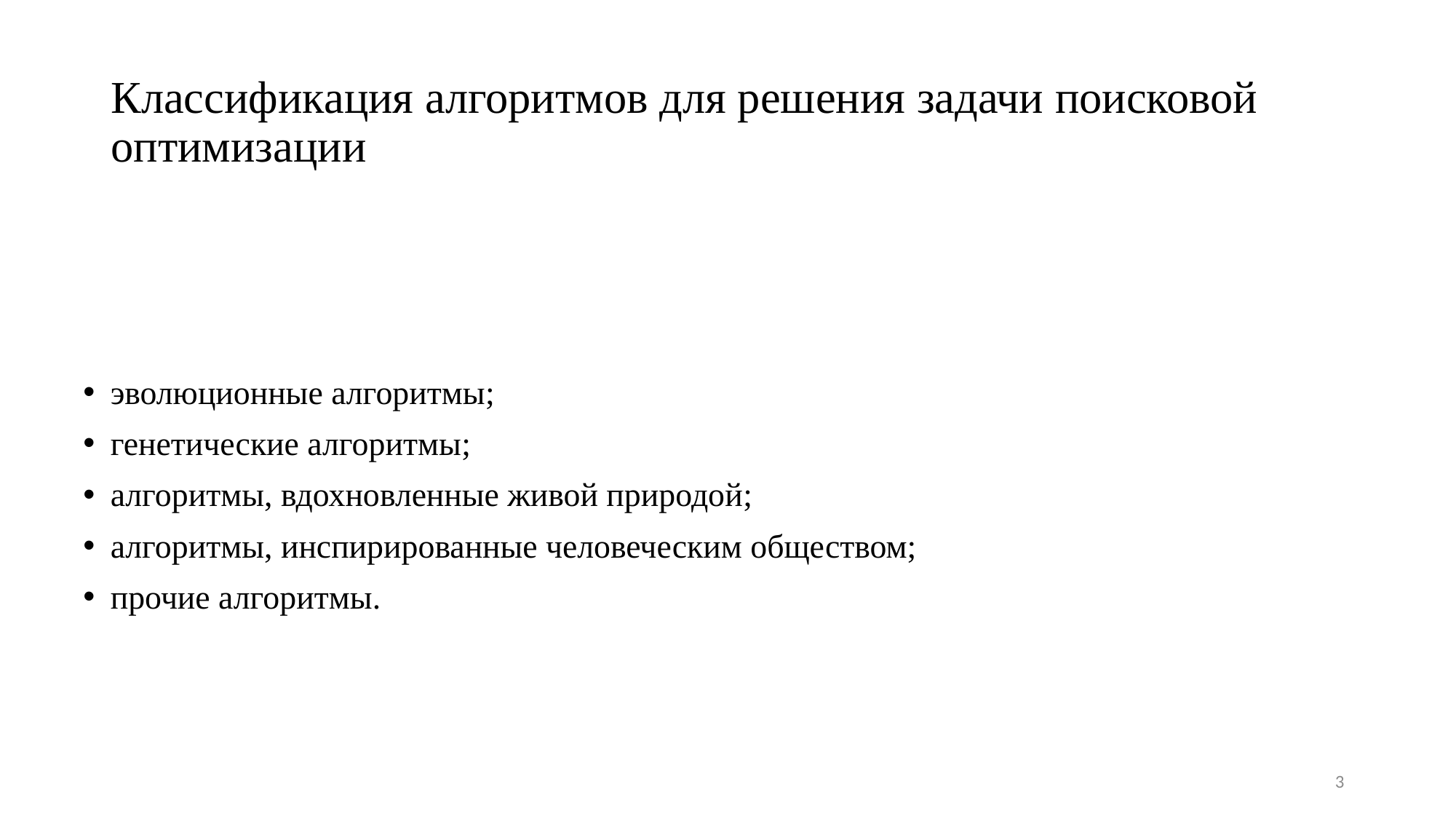

# Классификация алгоритмов для решения задачи поисковой оптимизации

эволюционные алгоритмы;
генетические алгоритмы;
алгоритмы, вдохновленные живой природой;
алгоритмы, инспирированные человеческим обществом;
прочие алгоритмы.

3